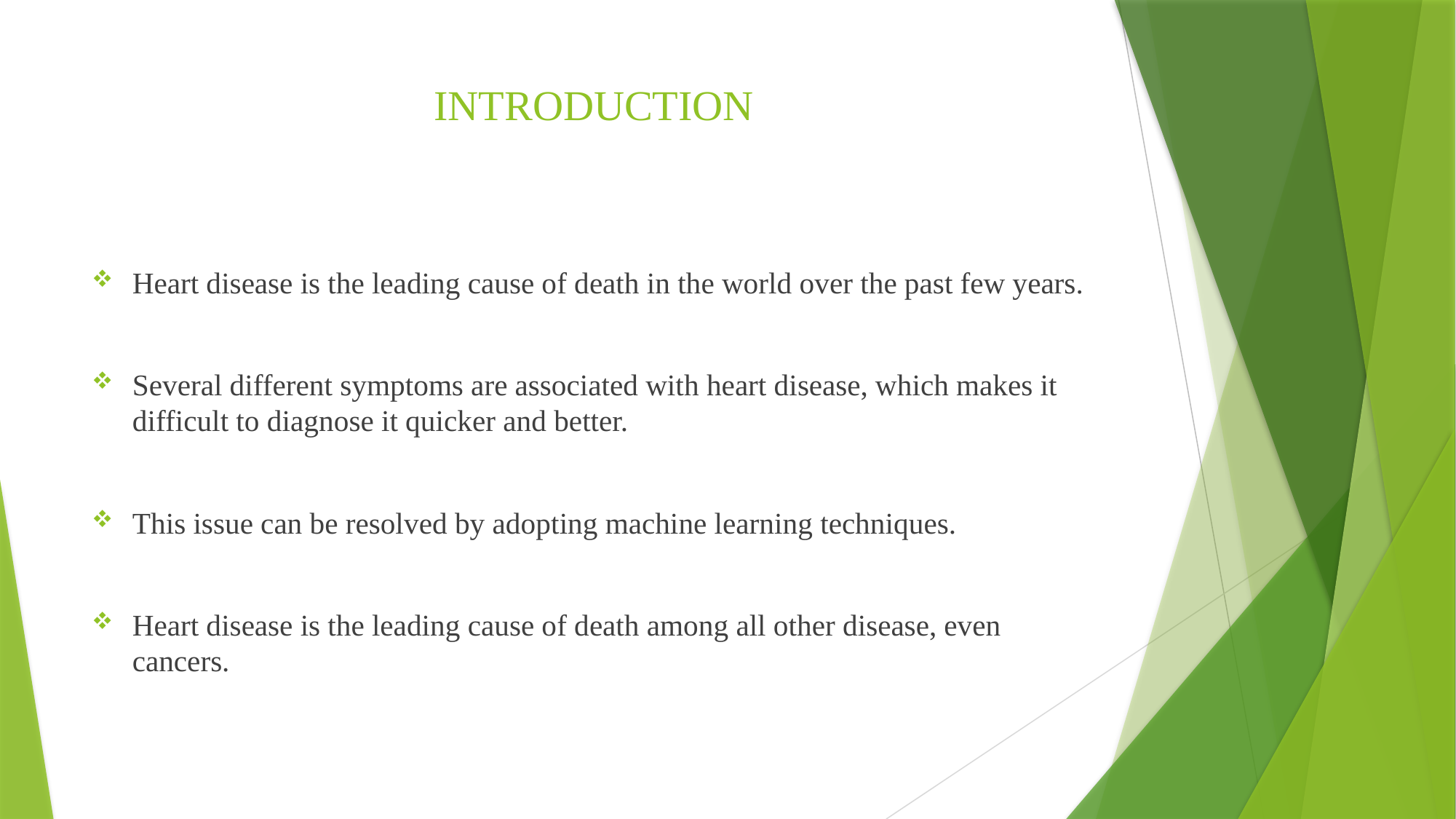

# INTRODUCTION
Heart disease is the leading cause of death in the world over the past few years.

Several different symptoms are associated with heart disease, which makes it difficult to diagnose it quicker and better.

This issue can be resolved by adopting machine learning techniques.

Heart disease is the leading cause of death among all other disease, even cancers.